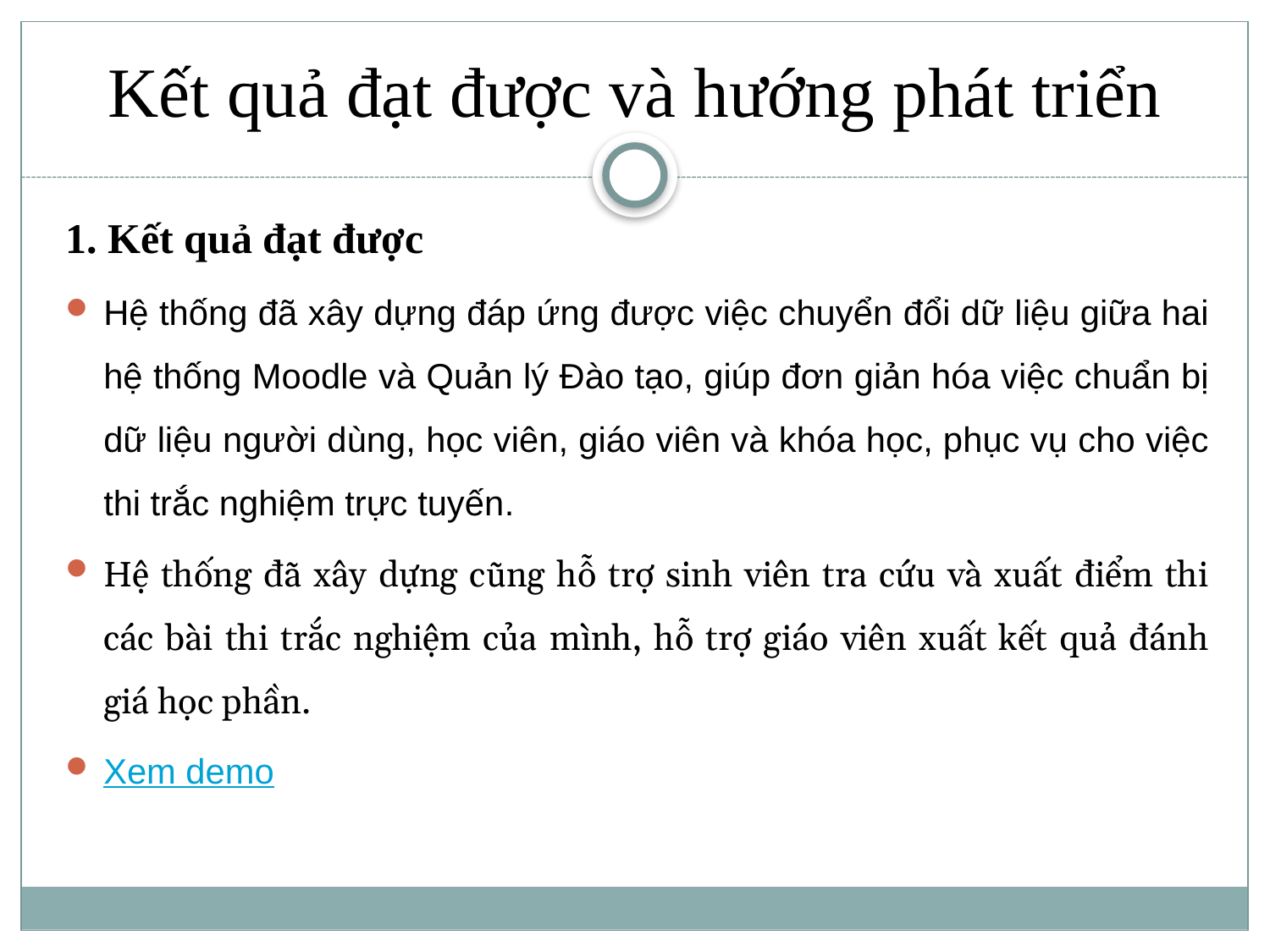

Kết quả đạt được và hướng phát triển
1. Kết quả đạt được
Hệ thống đã xây dựng đáp ứng được việc chuyển đổi dữ liệu giữa hai hệ thống Moodle và Quản lý Đào tạo, giúp đơn giản hóa việc chuẩn bị dữ liệu người dùng, học viên, giáo viên và khóa học, phục vụ cho việc thi trắc nghiệm trực tuyến.
Hệ thống đã xây dựng cũng hỗ trợ sinh viên tra cứu và xuất điểm thi các bài thi trắc nghiệm của mình, hỗ trợ giáo viên xuất kết quả đánh giá học phần.
Xem demo